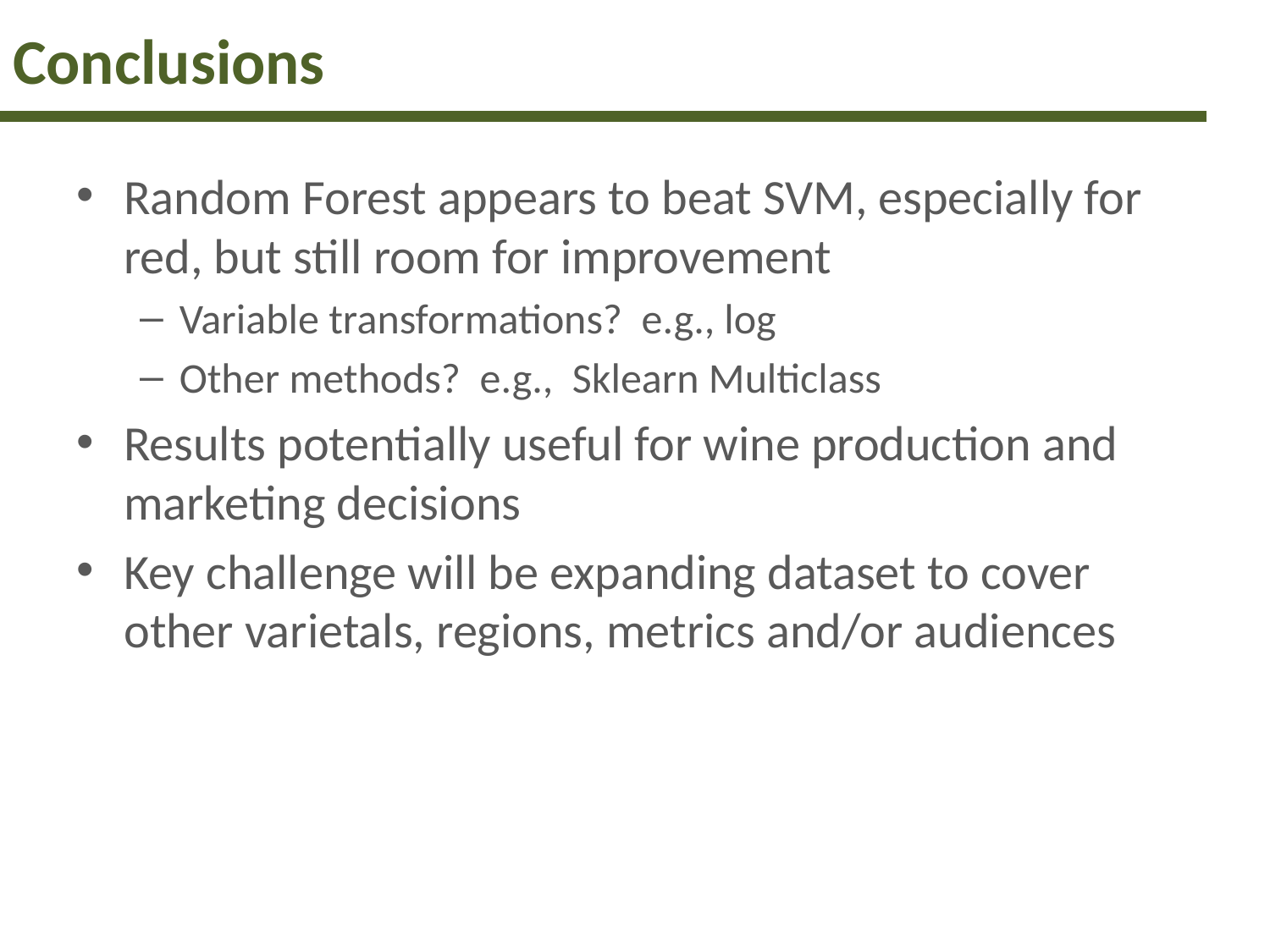

# Conclusions
Random Forest appears to beat SVM, especially for red, but still room for improvement
Variable transformations?  e.g., log
Other methods?  e.g.,  Sklearn Multiclass
Results potentially useful for wine production and marketing decisions
Key challenge will be expanding dataset to cover other varietals, regions, metrics and/or audiences